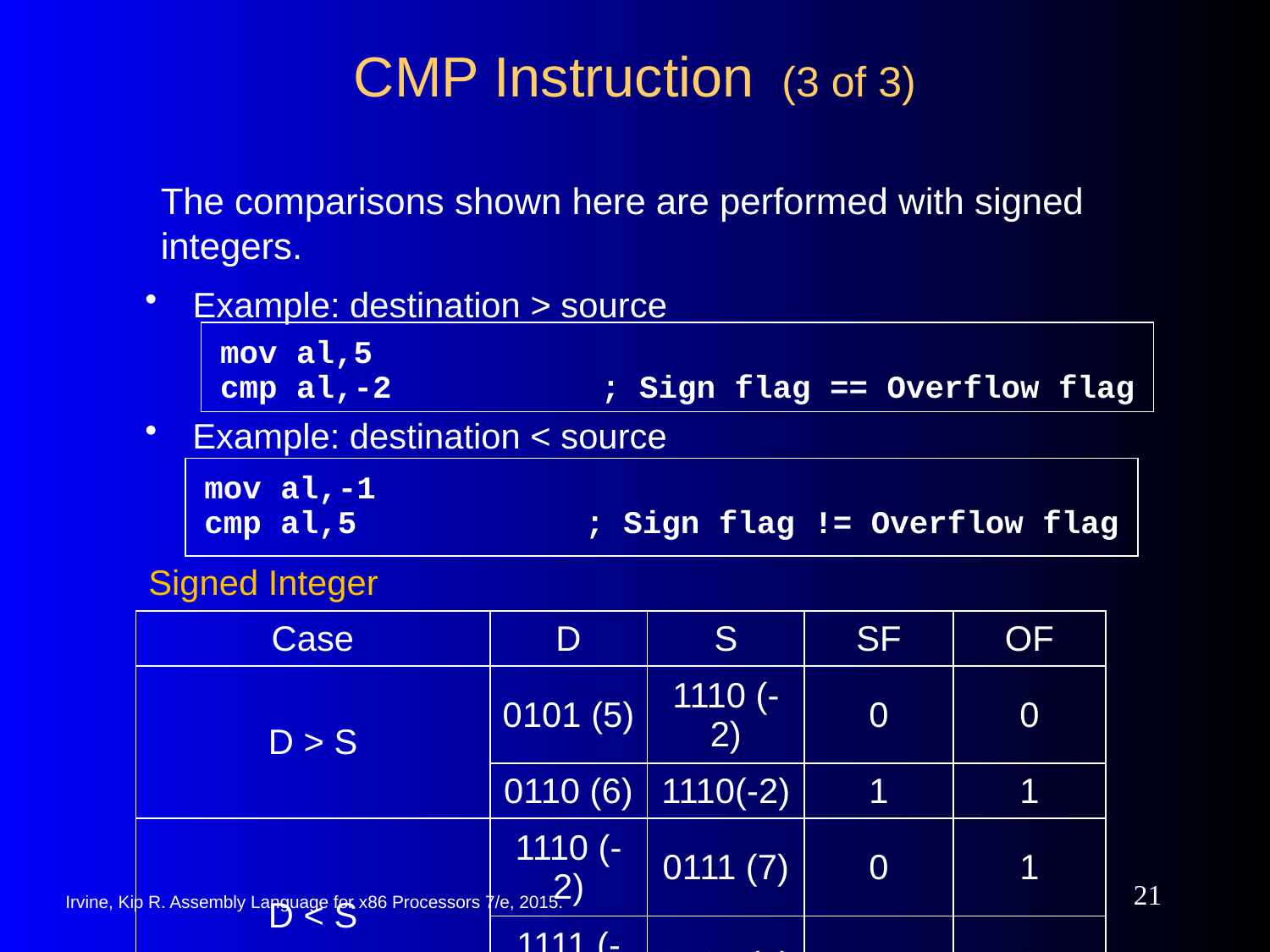

# CMP Instruction  (3 of 3)
The comparisons shown here are performed with signed integers.
Example: destination > source
mov al,5
cmp al,-2	; Sign flag == Overflow flag
Example: destination < source
mov al,-1
cmp al,5	; Sign flag != Overflow flag
| Signed Integer |  |  |  |  |
| --- | --- | --- | --- | --- |
| Case | D | S | SF | OF |
| D > S | 0101 (5) | 1110 (-2) | 0 | 0 |
|  | 0110 (6) | 1110(-2) | 1 | 1 |
| D < S | 1110 (-2) | 0111 (7) | 0 | 1 |
|  | 1111 (-1) | 0101 (5) | 1 | 0 |
21
Irvine, Kip R. Assembly Language for x86 Processors 7/e, 2015.